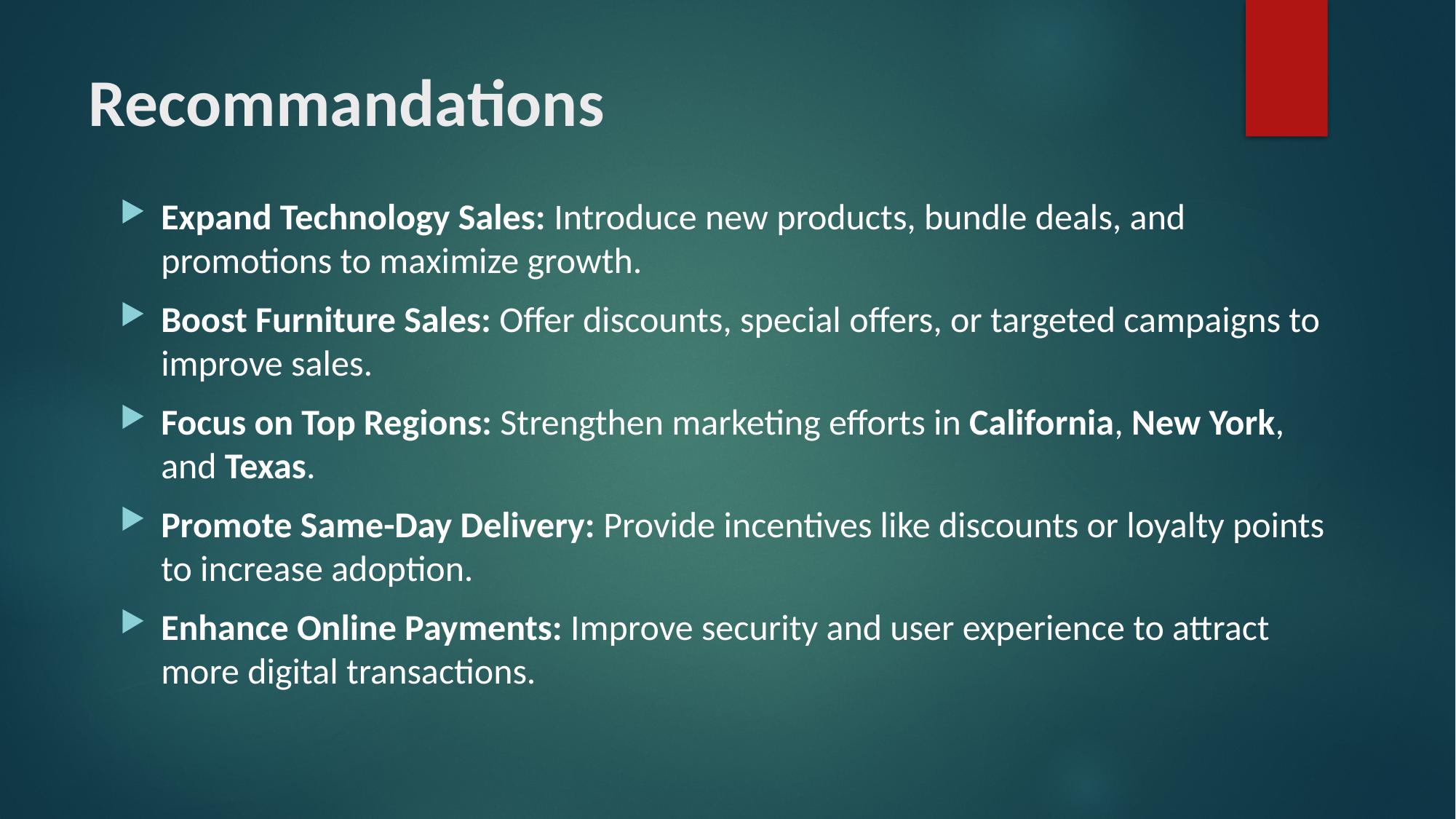

# Recommandations
Expand Technology Sales: Introduce new products, bundle deals, and promotions to maximize growth.
Boost Furniture Sales: Offer discounts, special offers, or targeted campaigns to improve sales.
Focus on Top Regions: Strengthen marketing efforts in California, New York, and Texas.
Promote Same-Day Delivery: Provide incentives like discounts or loyalty points to increase adoption.
Enhance Online Payments: Improve security and user experience to attract more digital transactions.